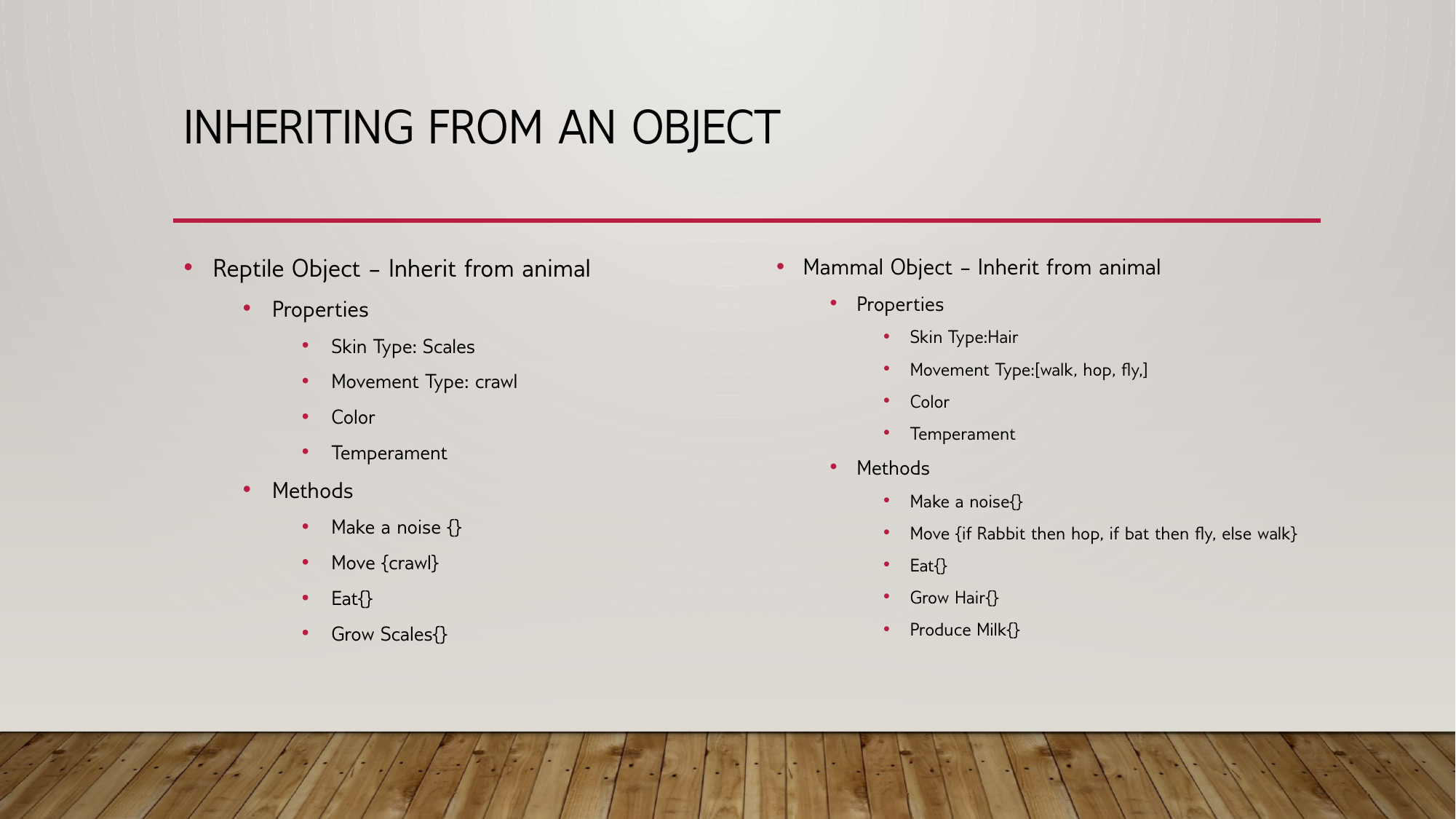

# Inheriting from an object
Reptile Object – Inherit from animal
Properties
Skin Type: Scales
Movement Type: crawl
Color
Temperament
Methods
Make a noise {}
Move {crawl}
Eat{}
Grow Scales{}

Mammal Object – Inherit from animal
Properties
Skin Type:Hair
Movement Type:[walk, hop, fly,]
Color
Temperament
Methods
Make a noise{}
Move {if Rabbit then hop, if bat then fly, else walk}
Eat{}
Grow Hair{}
Produce Milk{}